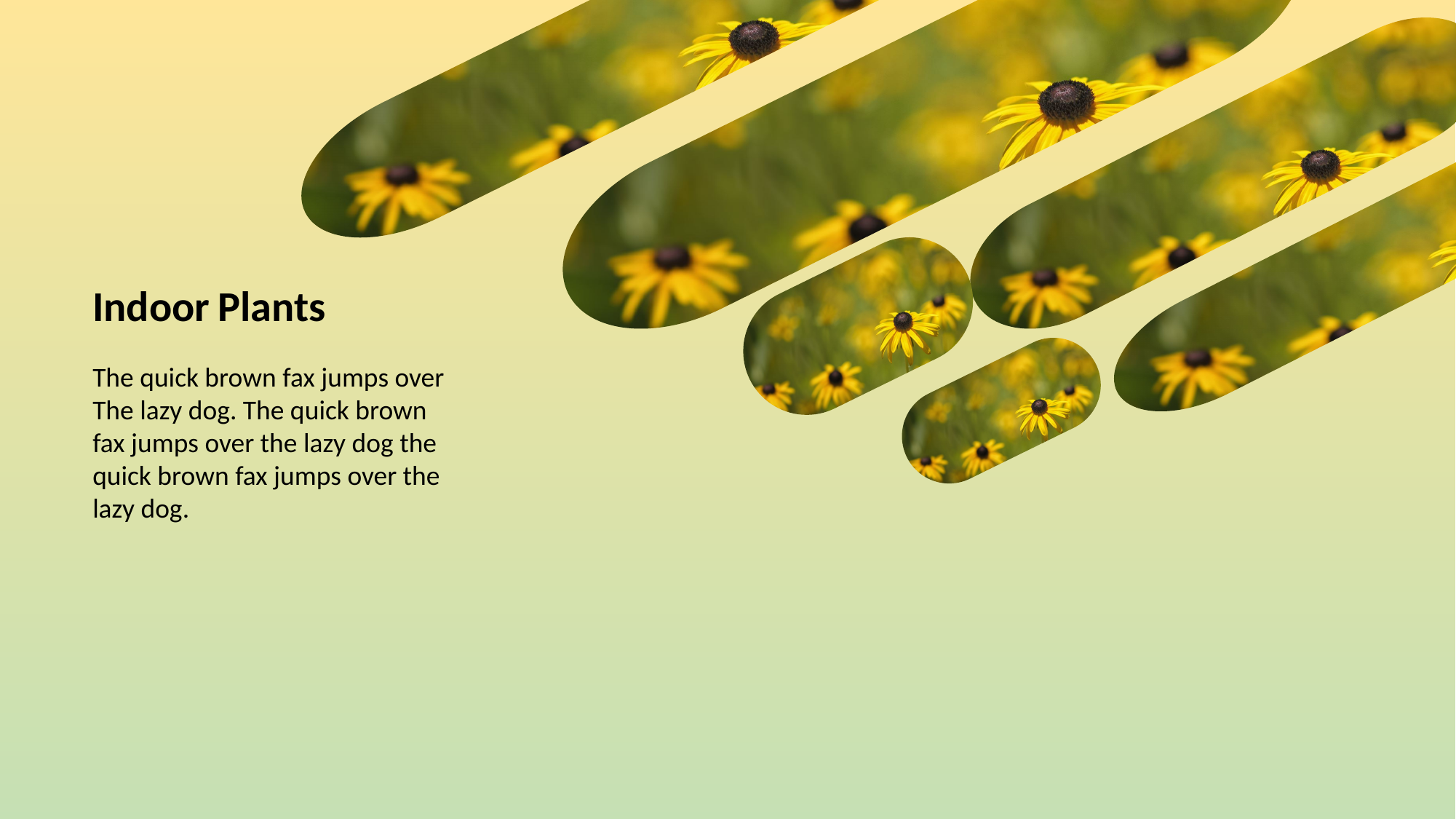

Indoor Plants
The quick brown fax jumps over
The lazy dog. The quick brown fax jumps over the lazy dog the quick brown fax jumps over the lazy dog.